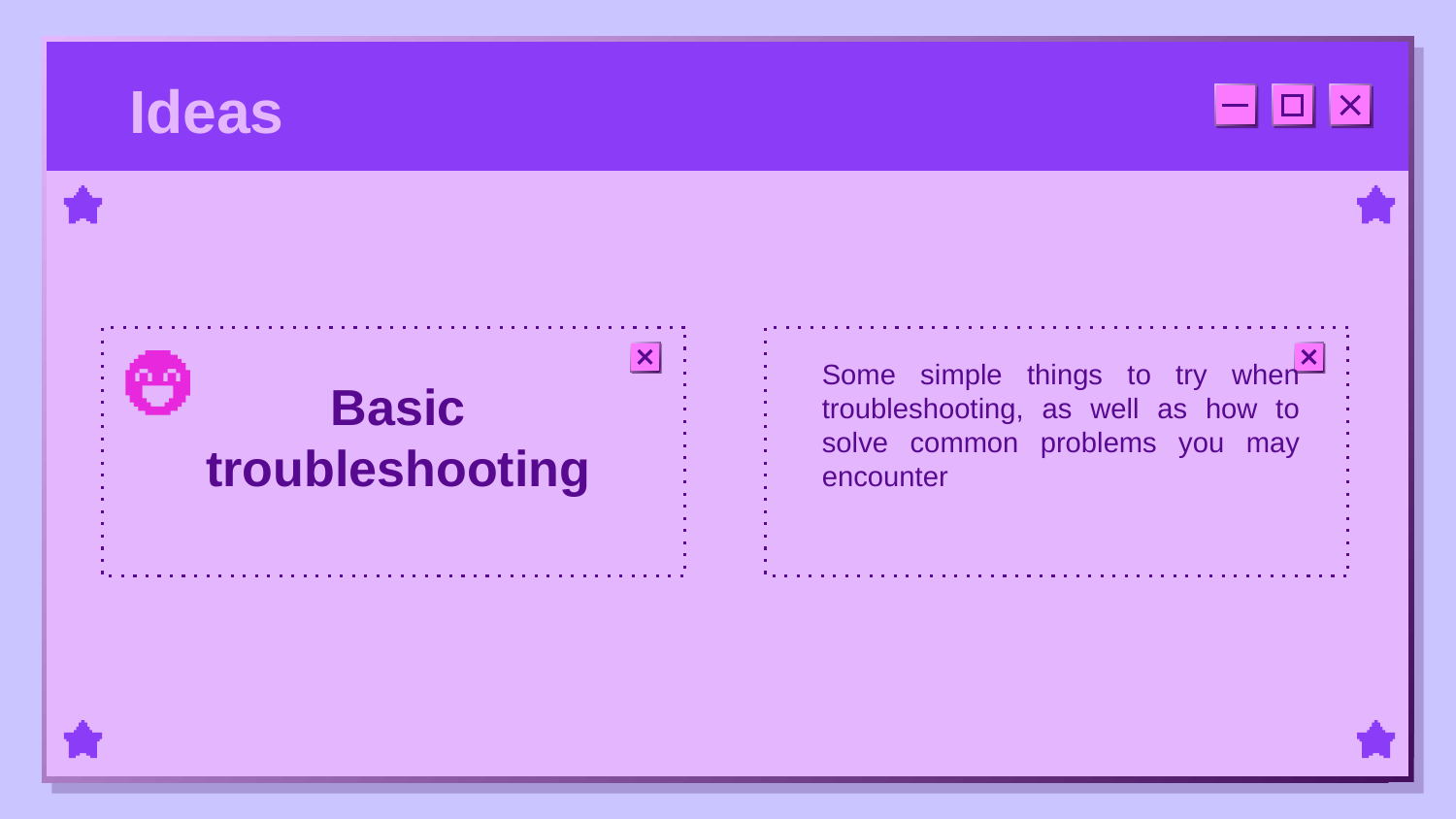

Ideas

Some simple things to try when troubleshooting, as well as how to solve common problems you may encounter

# Basic troubleshooting